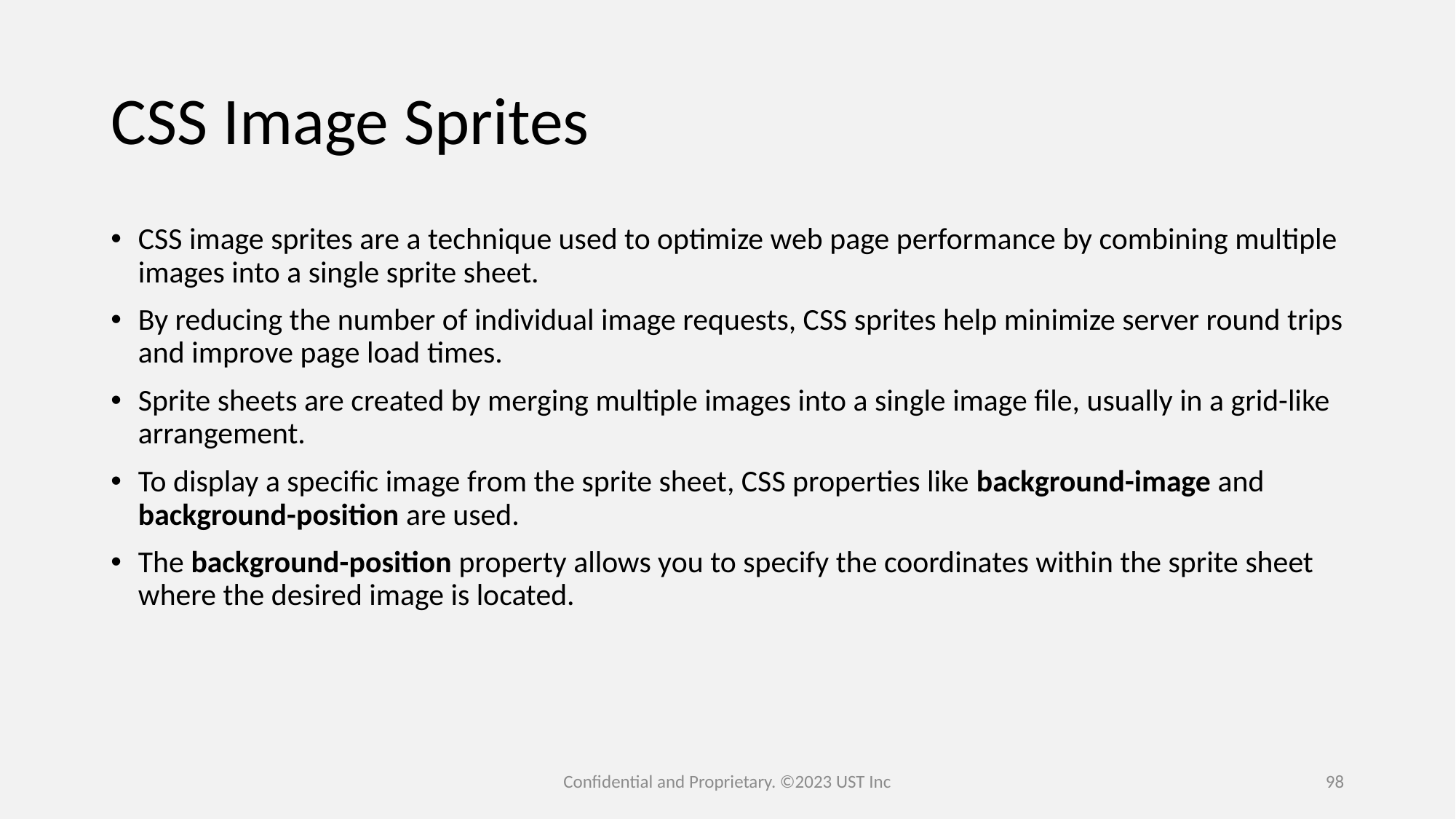

# CSS Image Sprites
CSS image sprites are a technique used to optimize web page performance by combining multiple images into a single sprite sheet.
By reducing the number of individual image requests, CSS sprites help minimize server round trips and improve page load times.
Sprite sheets are created by merging multiple images into a single image file, usually in a grid-like arrangement.
To display a specific image from the sprite sheet, CSS properties like background-image and background-position are used.
The background-position property allows you to specify the coordinates within the sprite sheet where the desired image is located.

Confidential and Proprietary. ©2023 UST Inc
98